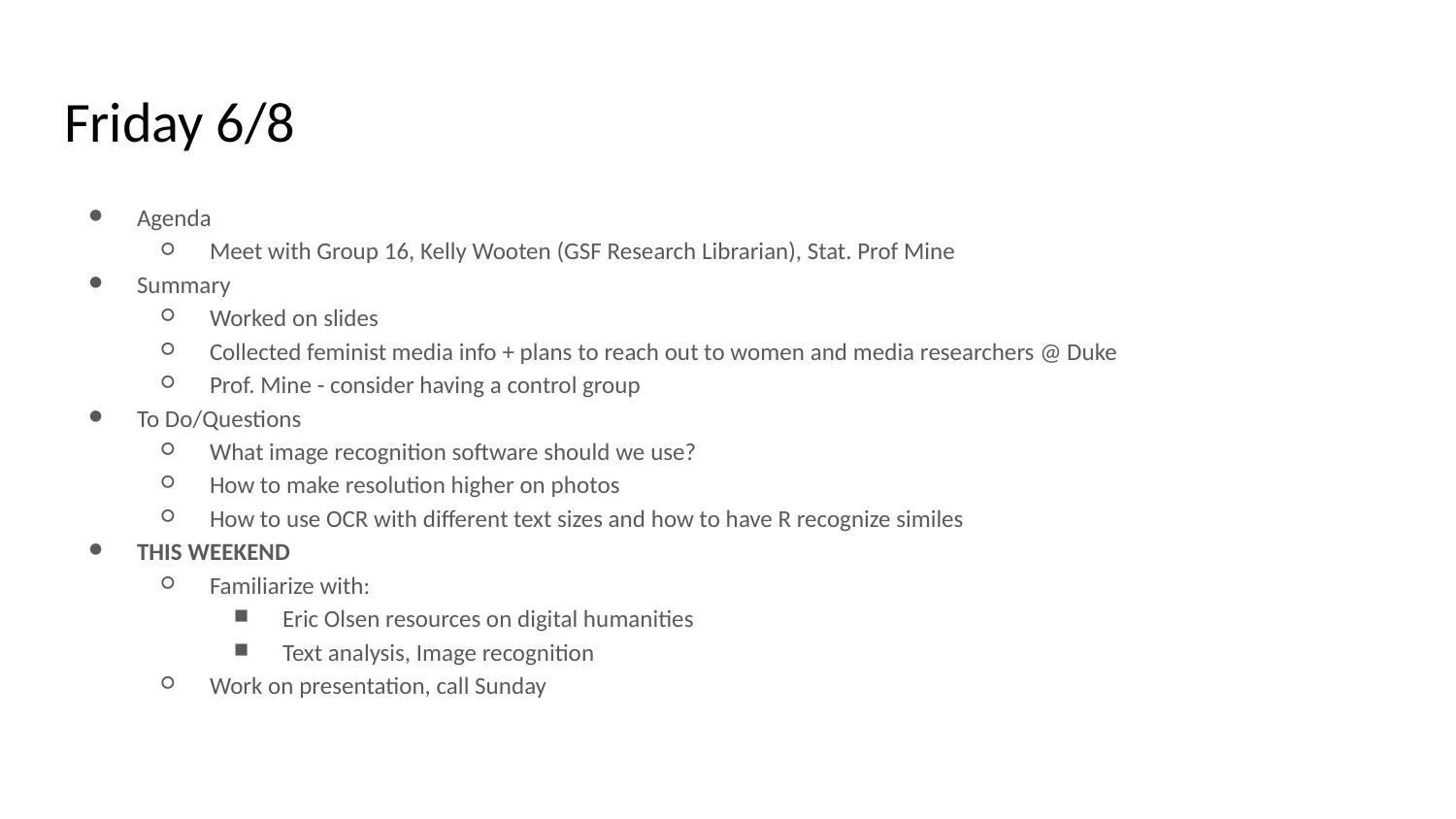

# Friday 6/8
Agenda
Meet with Group 16, Kelly Wooten (GSF Research Librarian), Stat. Prof Mine
Summary
Worked on slides
Collected feminist media info + plans to reach out to women and media researchers @ Duke
Prof. Mine - consider having a control group
To Do/Questions
What image recognition software should we use?
How to make resolution higher on photos
How to use OCR with different text sizes and how to have R recognize similes
THIS WEEKEND
Familiarize with:
Eric Olsen resources on digital humanities
Text analysis, Image recognition
Work on presentation, call Sunday